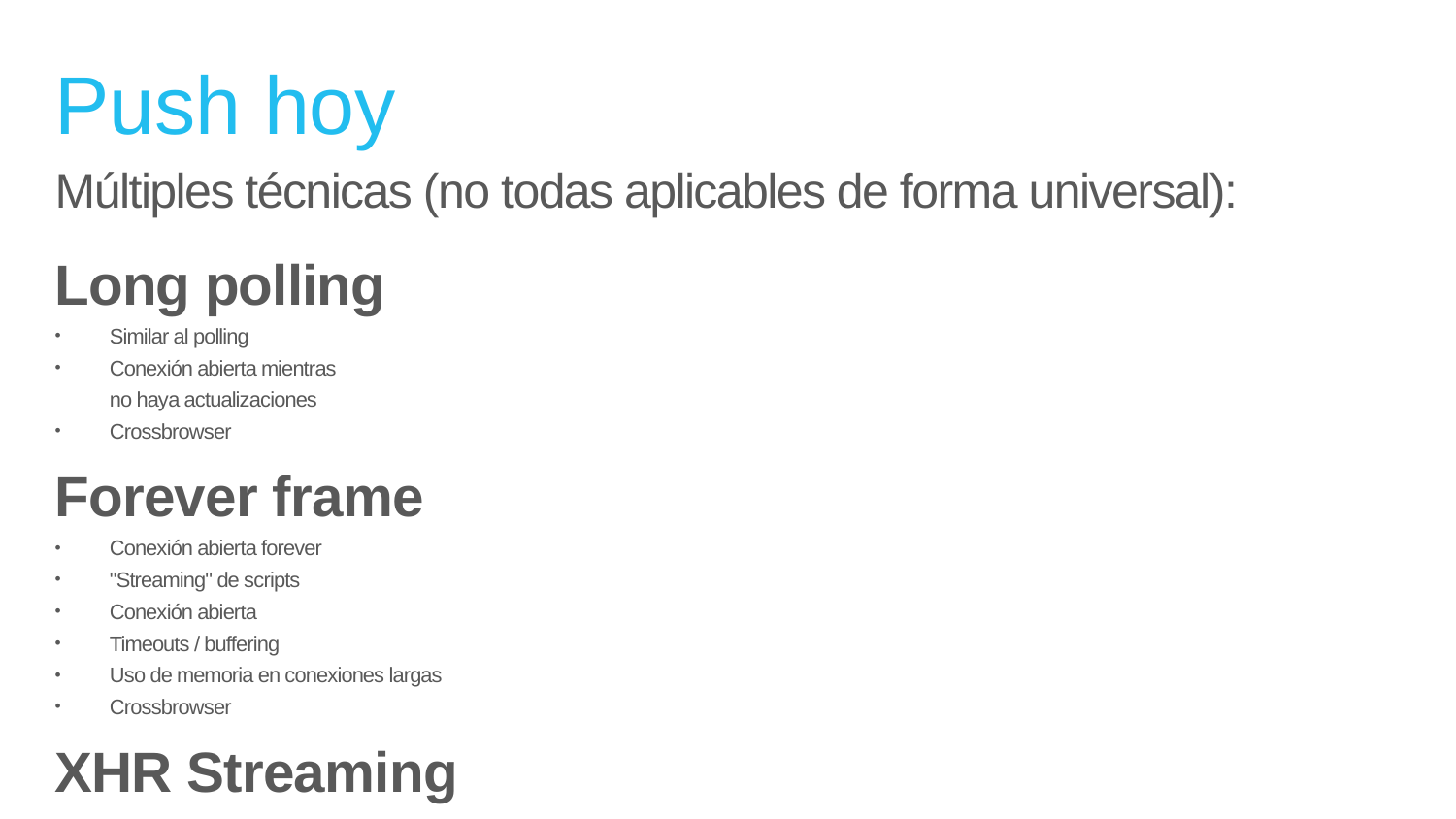

# Push hoy
Múltiples técnicas (no todas aplicables de forma universal):
Long polling
Similar al polling
Conexión abierta mientras
no haya actualizaciones
Crossbrowser
Forever frame
Conexión abierta forever
"Streaming" de scripts
Conexión abierta
Timeouts / buffering
Uso de memoria en conexiones largas
Crossbrowser
XHR Streaming